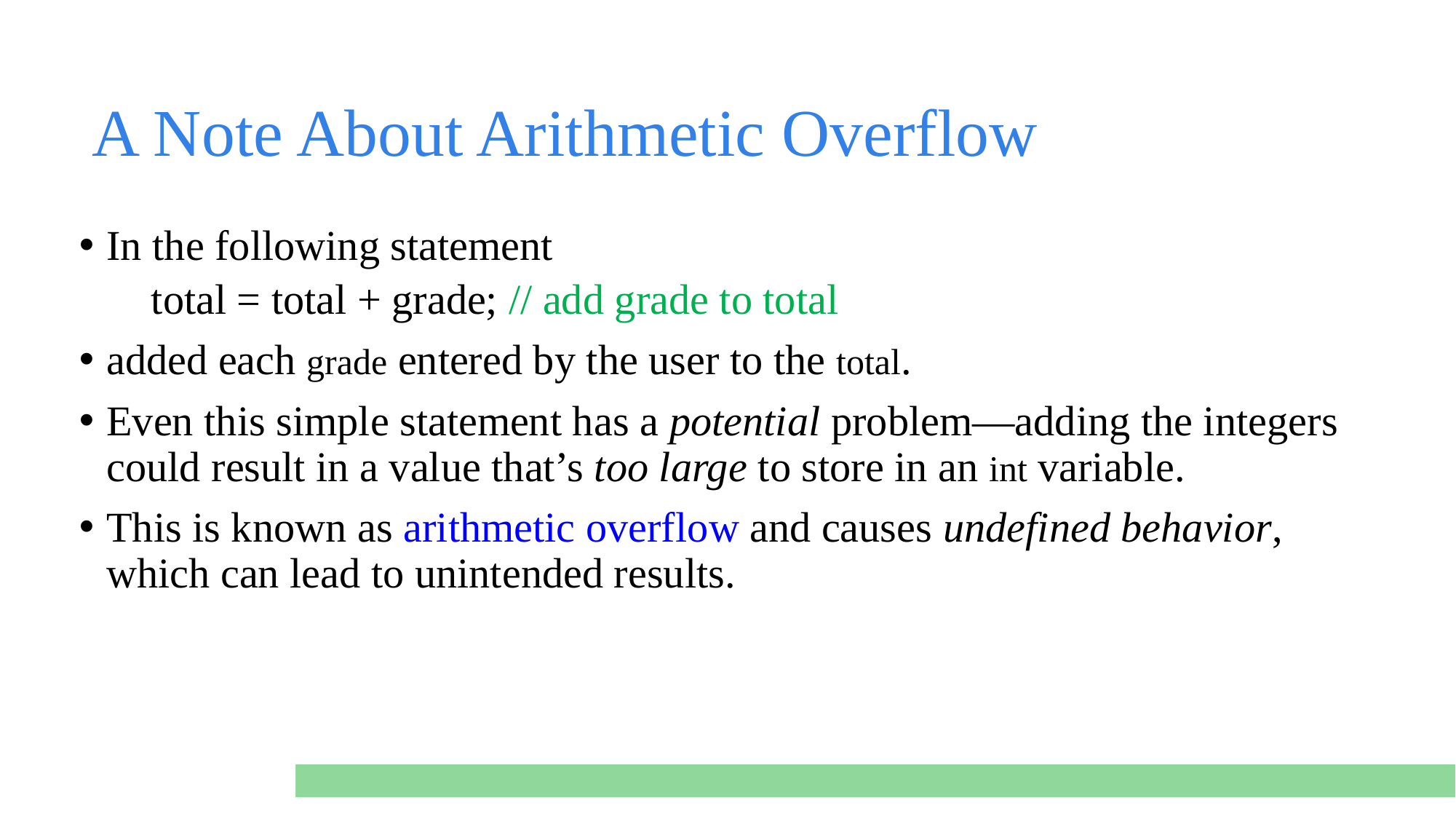

# A Note About Arithmetic Overflow
In the following statement
total = total + grade; // add grade to total
added each grade entered by the user to the total.
Even this simple statement has a potential problem—adding the integers could result in a value that’s too large to store in an int variable.
This is known as arithmetic overflow and causes undefined behavior, which can lead to unintended results.